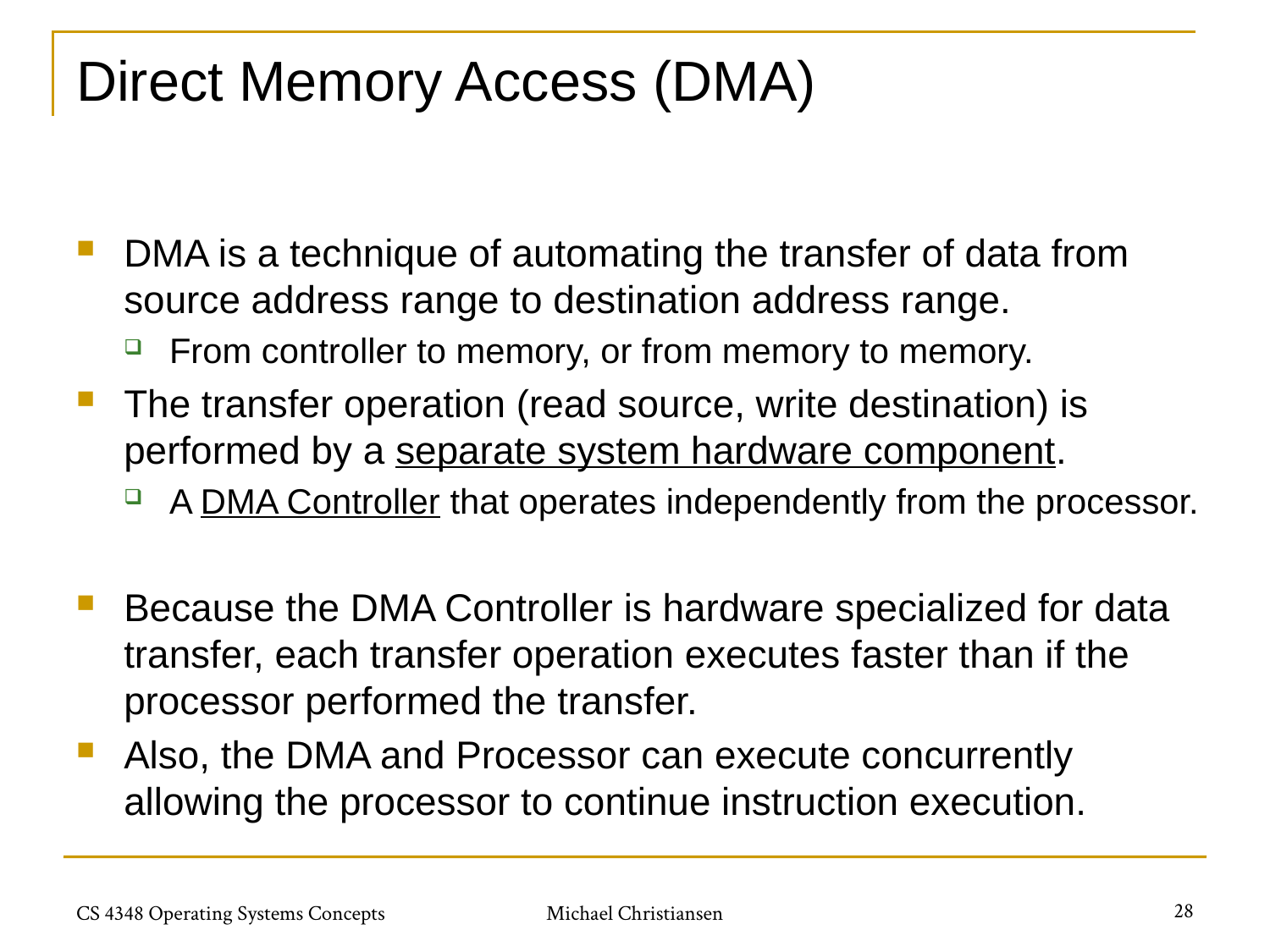

# Direct Memory Access (DMA)
DMA is a technique of automating the transfer of data from source address range to destination address range.
From controller to memory, or from memory to memory.
The transfer operation (read source, write destination) is performed by a separate system hardware component.
A DMA Controller that operates independently from the processor.

Because the DMA Controller is hardware specialized for data transfer, each transfer operation executes faster than if the processor performed the transfer.
Also, the DMA and Processor can execute concurrently allowing the processor to continue instruction execution.
28
CS 4348 Operating Systems Concepts
Michael Christiansen